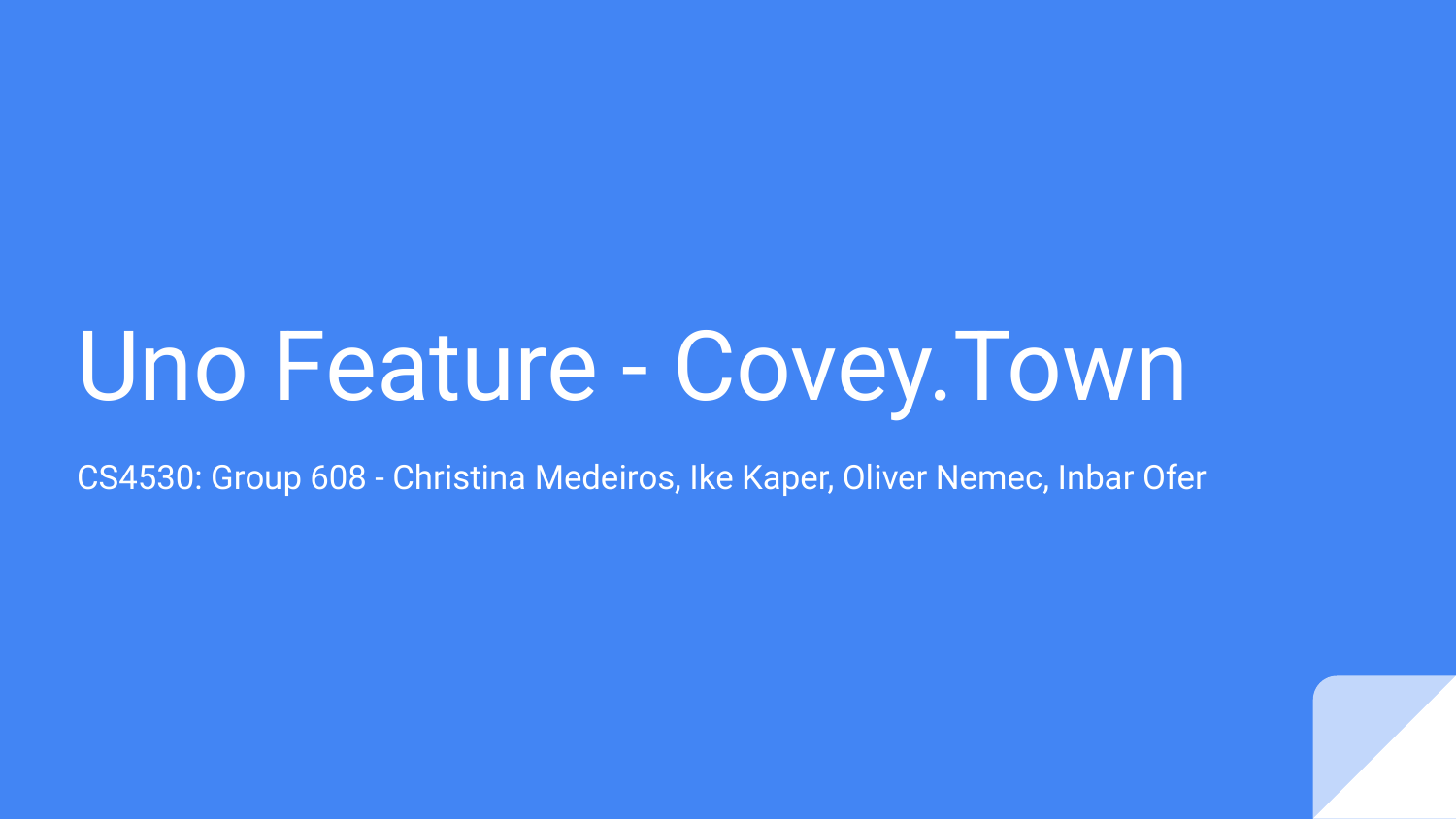

# Uno Feature - Covey.Town
CS4530: Group 608 - Christina Medeiros, Ike Kaper, Oliver Nemec, Inbar Ofer